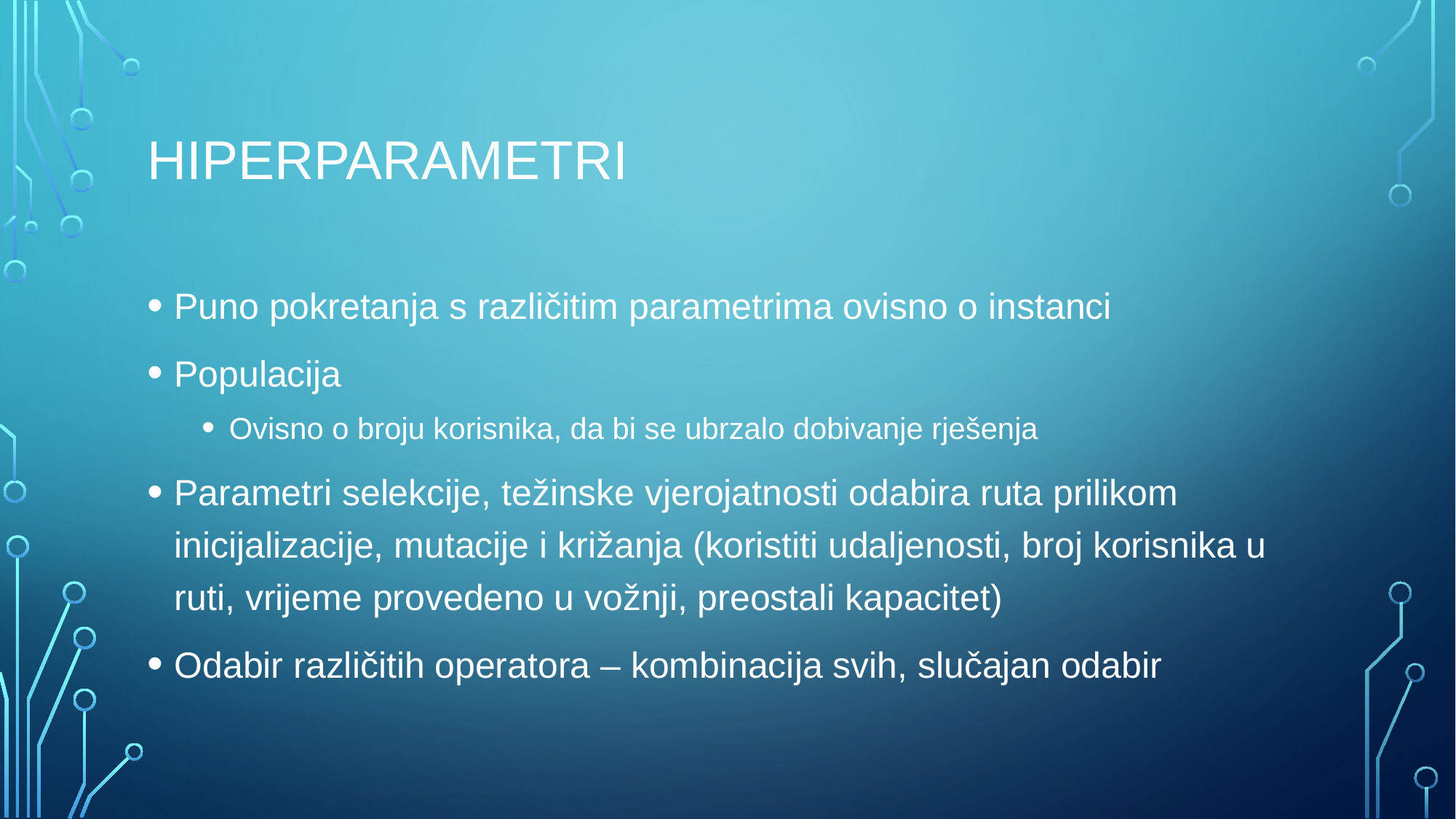

# Hiperparametri
Puno pokretanja s različitim parametrima ovisno o instanci
Populacija
Ovisno o broju korisnika, da bi se ubrzalo dobivanje rješenja
Parametri selekcije, težinske vjerojatnosti odabira ruta prilikom inicijalizacije, mutacije i križanja (koristiti udaljenosti, broj korisnika u ruti, vrijeme provedeno u vožnji, preostali kapacitet)
Odabir različitih operatora – kombinacija svih, slučajan odabir